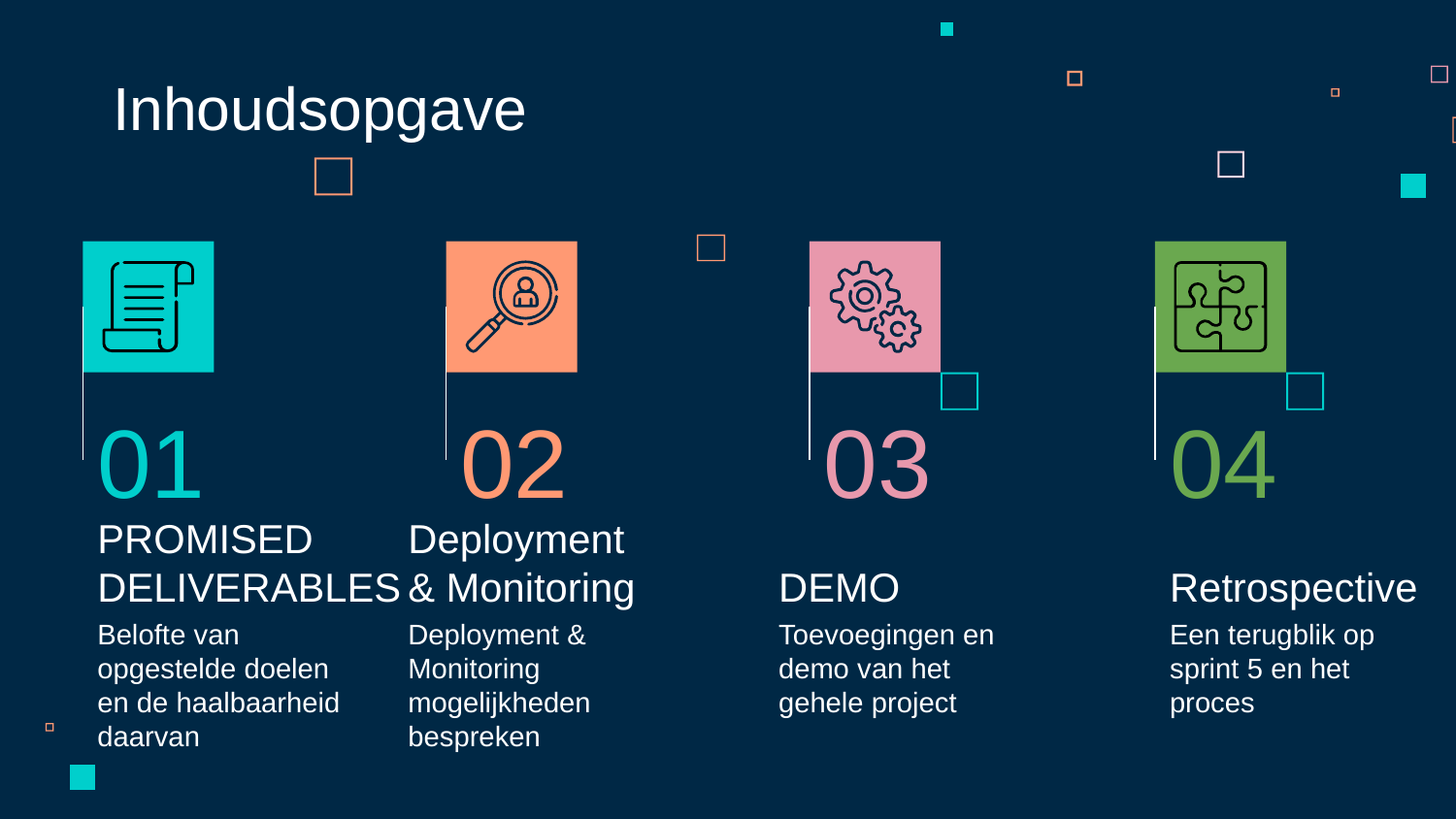

Inhoudsopgave

01
02
03
04
# PROMISED
DELIVERABLES
DEMO
Deployment
& Monitoring
Retrospective
Belofte van opgestelde doelen en de haalbaarheid daarvan
Toevoegingen en demo van het gehele project
Deployment & Monitoring mogelijkheden bespreken
Een terugblik op sprint 5 en het proces